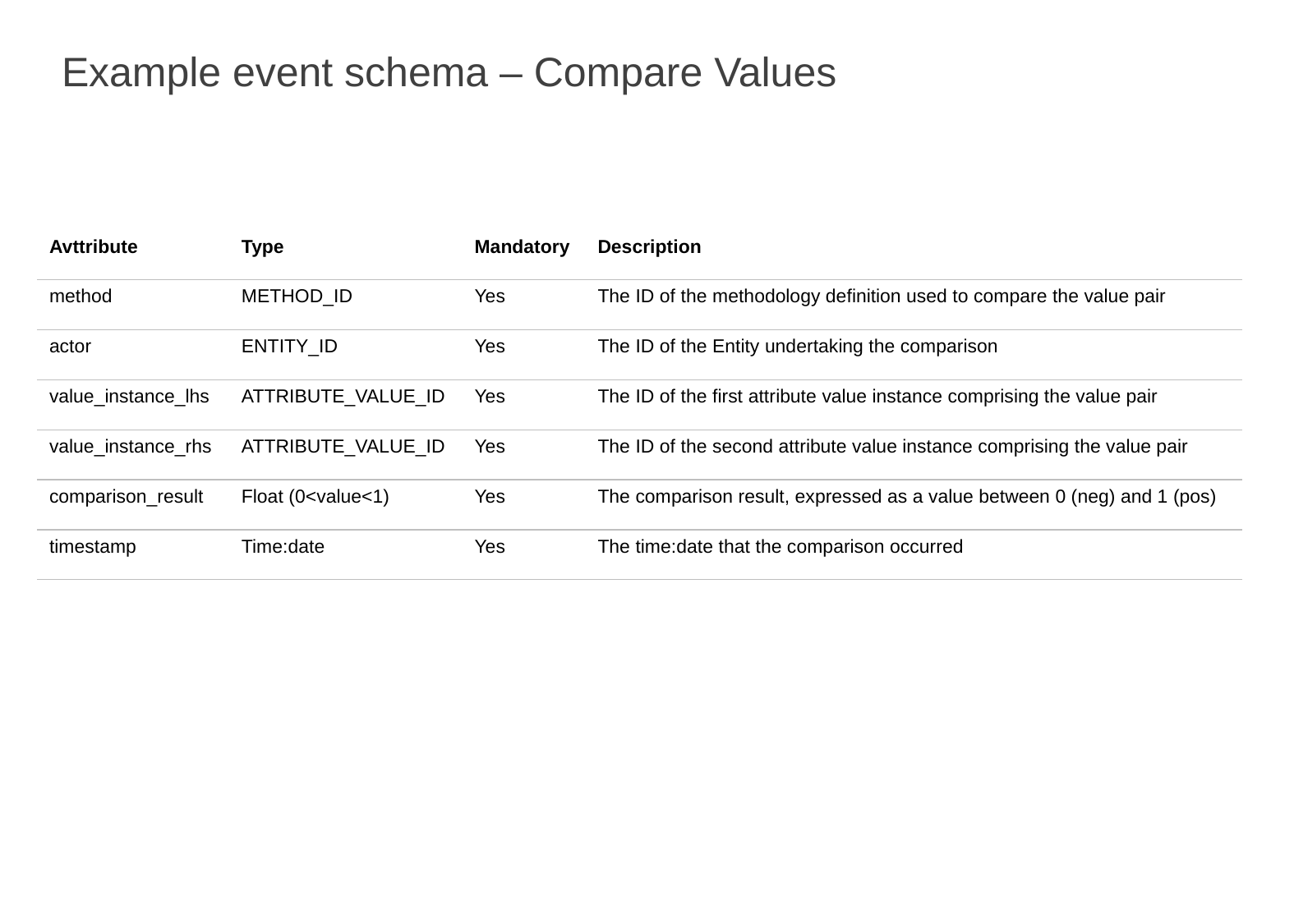

# Example event schema – Compare Values
| Avttribute | Type | Mandatory | Description |
| --- | --- | --- | --- |
| method | METHOD\_ID | Yes | The ID of the methodology definition used to compare the value pair |
| actor | ENTITY\_ID | Yes | The ID of the Entity undertaking the comparison |
| value\_instance\_lhs | ATTRIBUTE\_VALUE\_ID | Yes | The ID of the first attribute value instance comprising the value pair |
| value\_instance\_rhs | ATTRIBUTE\_VALUE\_ID | Yes | The ID of the second attribute value instance comprising the value pair |
| comparison\_result | Float (0<value<1) | Yes | The comparison result, expressed as a value between 0 (neg) and 1 (pos) |
| timestamp | Time:date | Yes | The time:date that the comparison occurred |